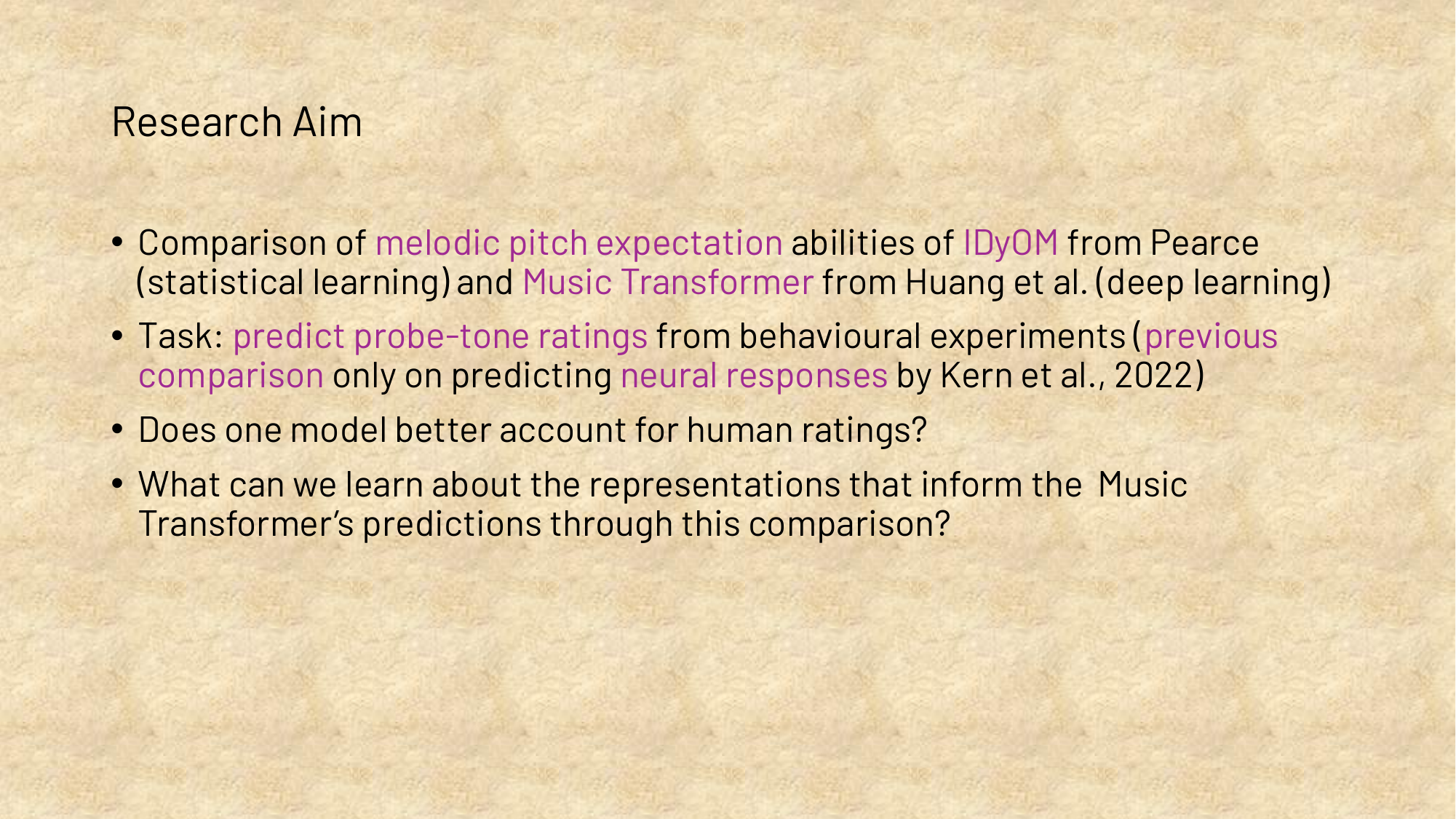

# Research Aim
Comparison of melodic pitch expectation abilities of IDyOM from Pearce (statistical learning) and Music Transformer from Huang et al. (deep learning)
Task: predict probe-tone ratings from behavioural experiments (previous comparison only on predicting neural responses by Kern et al., 2022)
Does one model better account for human ratings?
What can we learn about the representations that inform the  Music Transformer’s predictions through this comparison?